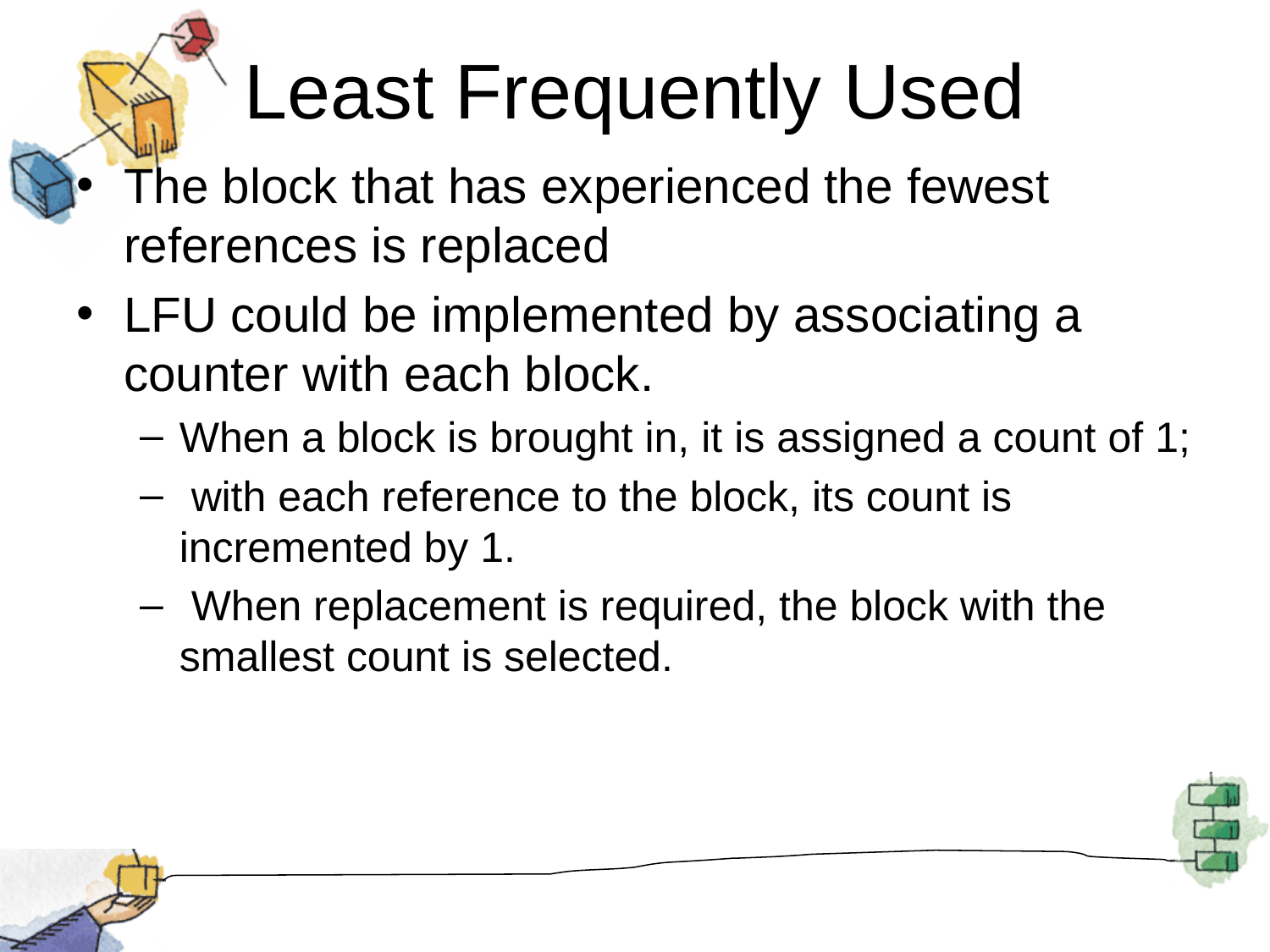

# Least Frequently Used
The block that has experienced the fewest references is replaced
LFU could be implemented by associating a counter with each block.
When a block is brought in, it is assigned a count of 1;
 with each reference to the block, its count is incremented by 1.
 When replacement is required, the block with the smallest count is selected.